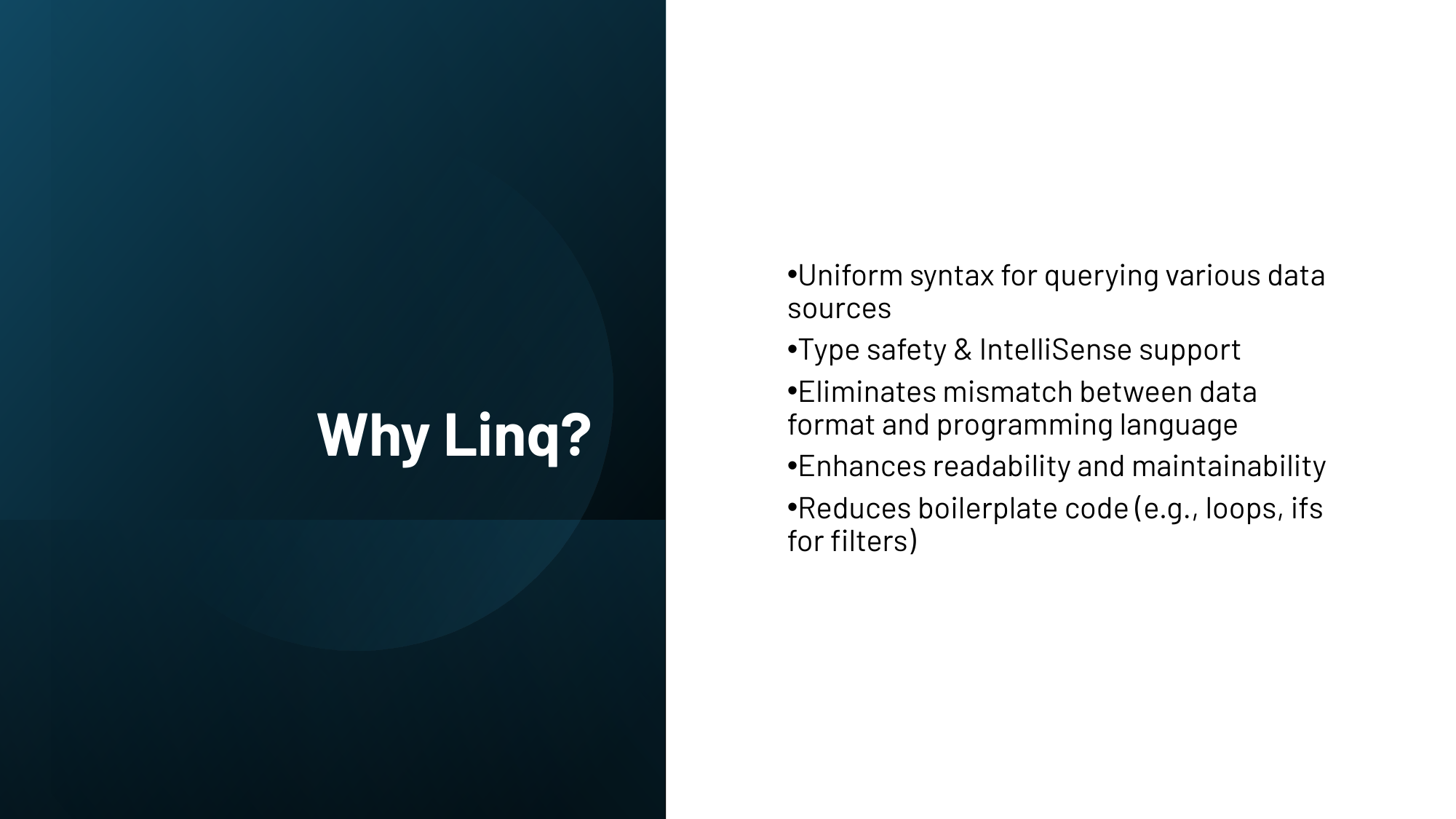

# Why Linq?

Uniform syntax for querying various data sources
Type safety & IntelliSense support
Eliminates mismatch between data format and programming language
Enhances readability and maintainability
Reduces boilerplate code (e.g., loops, ifs for filters)